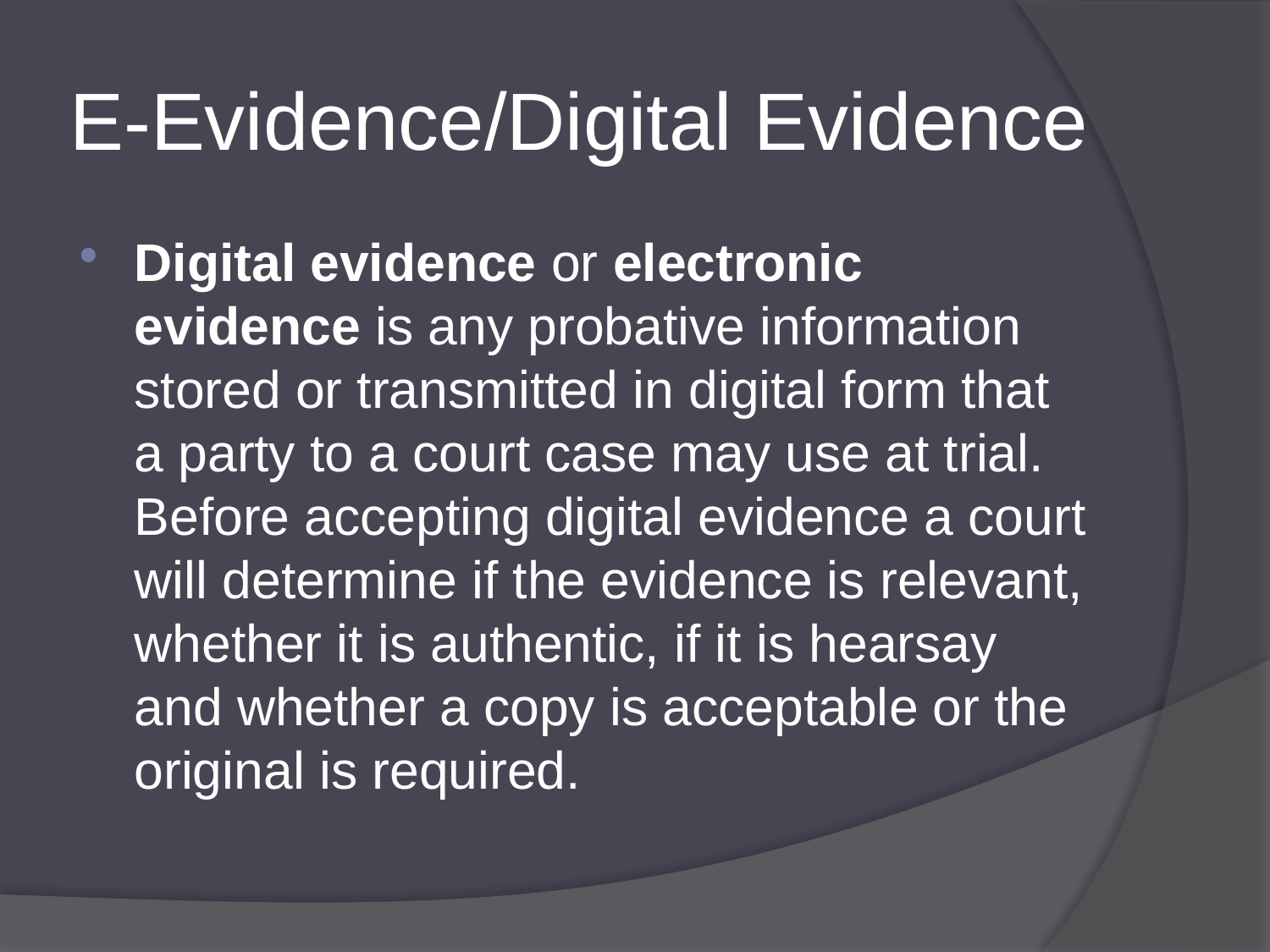

# E-Evidence/Digital Evidence
Digital evidence or electronic evidence is any probative information stored or transmitted in digital form that a party to a court case may use at trial. Before accepting digital evidence a court will determine if the evidence is relevant, whether it is authentic, if it is hearsay and whether a copy is acceptable or the original is required.